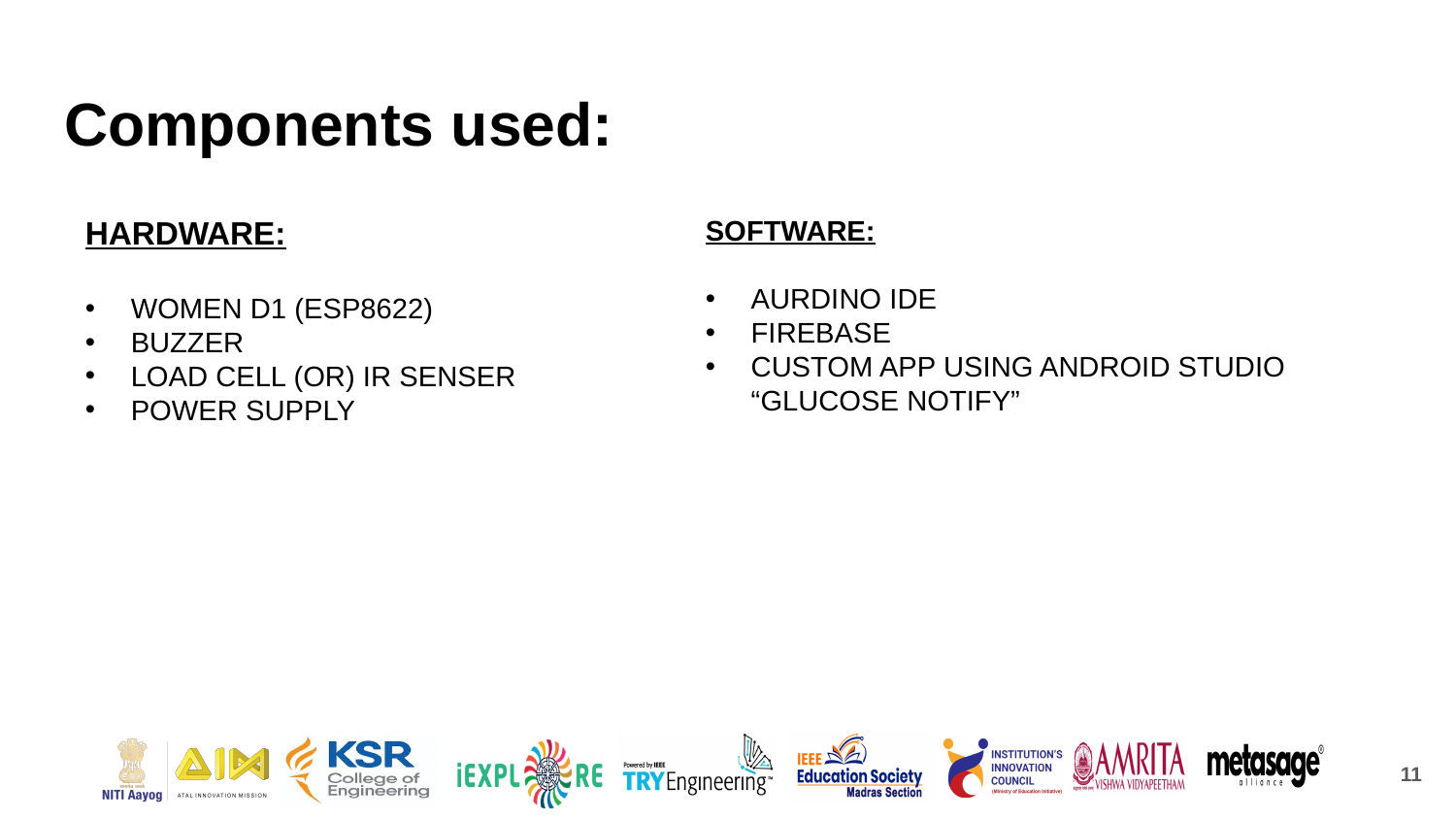

# Components used:
HARDWARE:

WOMEN D1 (ESP8622)
BUZZER
LOAD CELL (OR) IR SENSER
POWER SUPPLY
SOFTWARE:

AURDINO IDE
FIREBASE
CUSTOM APP USING ANDROID STUDIO “GLUCOSE NOTIFY”
11